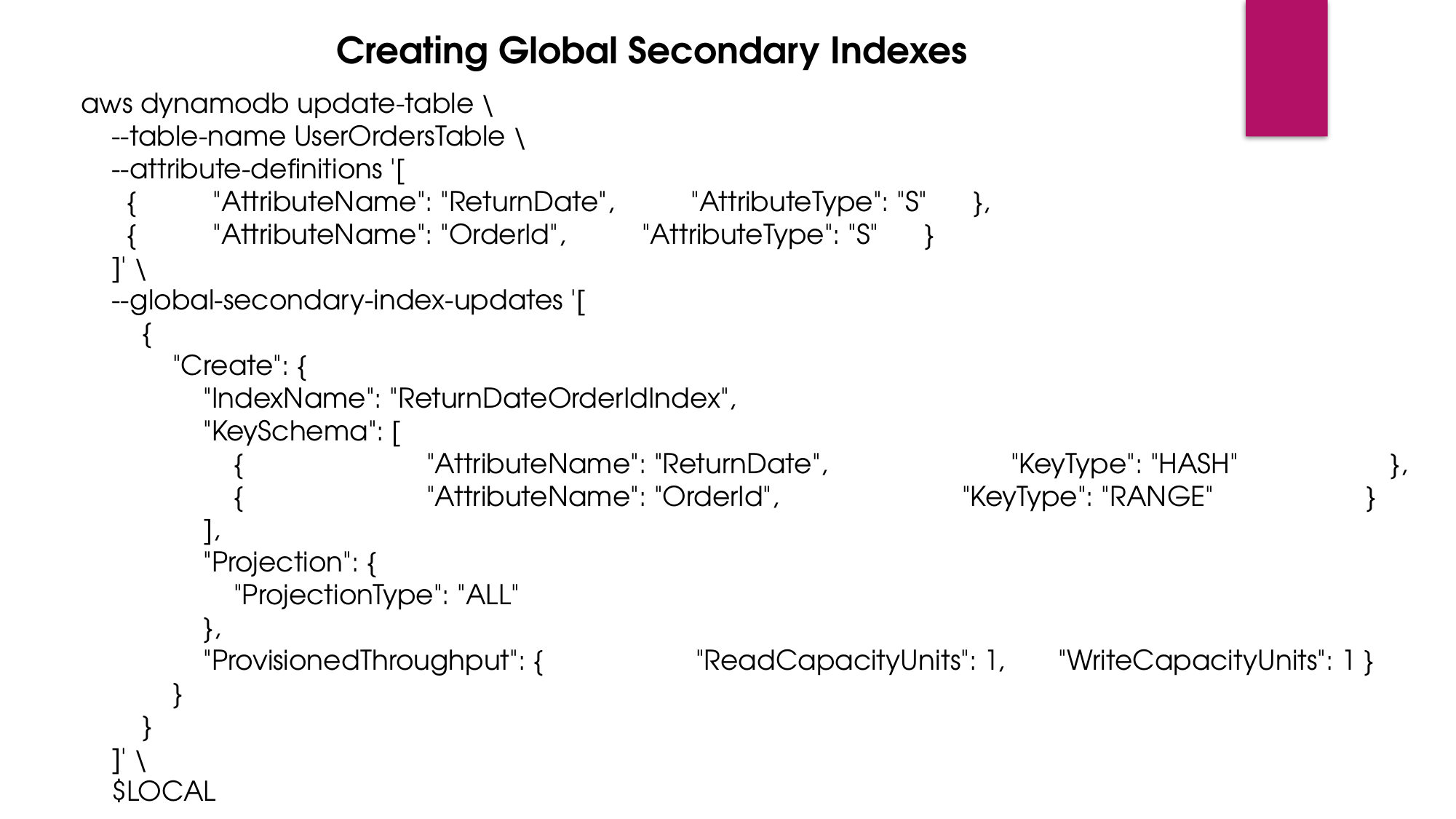

Creating Global Secondary Indexes
aws dynamodb update-table \
    --table-name UserOrdersTable \
    --attribute-definitions '[
      {          "AttributeName": "ReturnDate",          "AttributeType": "S"      },
      {          "AttributeName": "OrderId",          "AttributeType": "S"      }
    ]' \
    --global-secondary-index-updates '[
        {
            "Create": {
                "IndexName": "ReturnDateOrderIdIndex",
                "KeySchema": [
                    {                        "AttributeName": "ReturnDate",                        "KeyType": "HASH"                    },
                    {                        "AttributeName": "OrderId",                        "KeyType": "RANGE"                    }
                ],
                "Projection": {
                    "ProjectionType": "ALL"
                },
                "ProvisionedThroughput": {                    "ReadCapacityUnits": 1,       "WriteCapacityUnits": 1 }
            }
        }
    ]' \
    $LOCAL